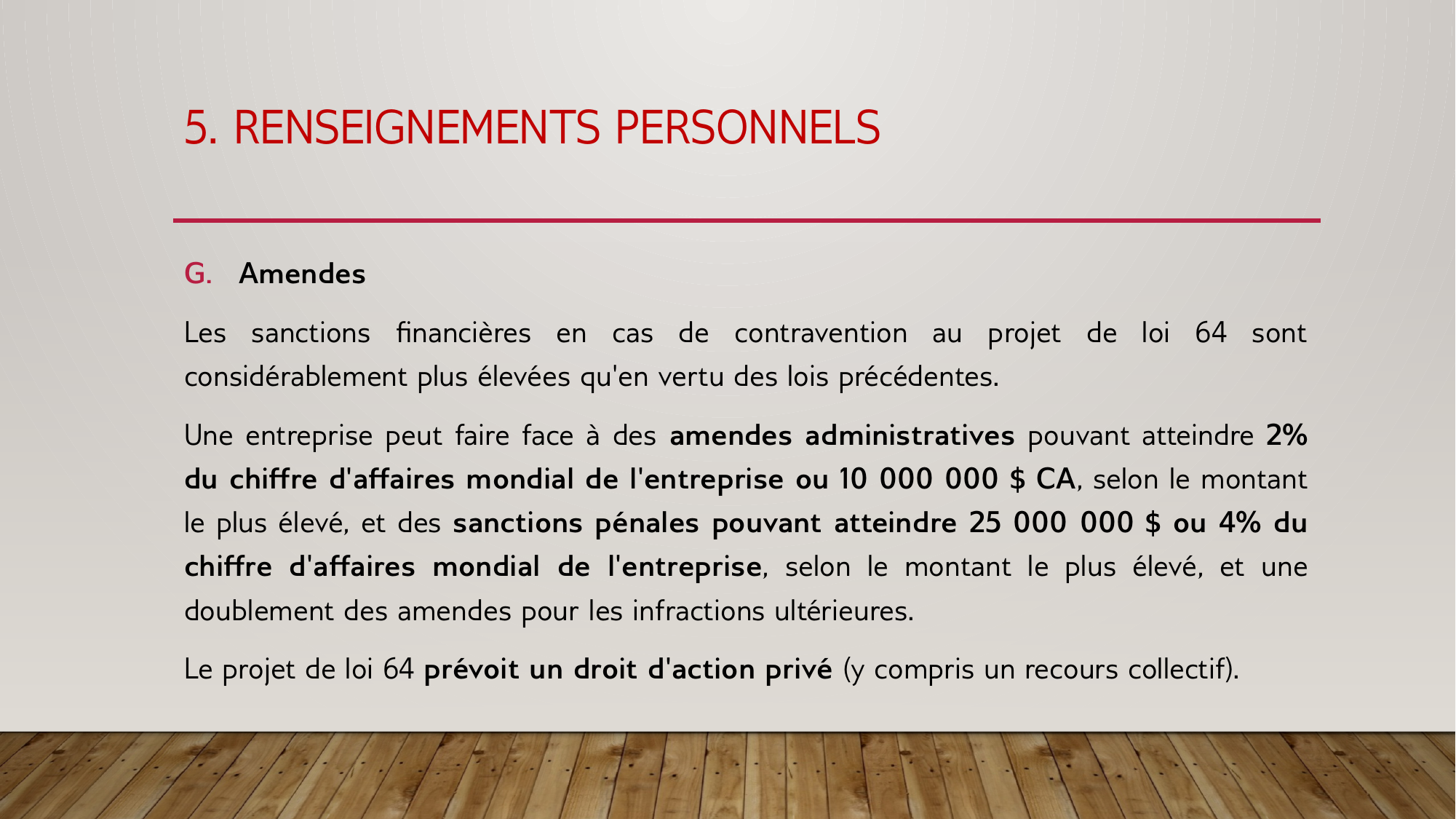

# 5. Renseignements personnels
Amendes
Les sanctions financières en cas de contravention au projet de loi 64 sont considérablement plus élevées qu'en vertu des lois précédentes.
Une entreprise peut faire face à des amendes administratives pouvant atteindre 2% du chiffre d'affaires mondial de l'entreprise ou 10 000 000 $ CA, selon le montant le plus élevé, et des sanctions pénales pouvant atteindre 25 000 000 $ ou 4% du chiffre d'affaires mondial de l'entreprise, selon le montant le plus élevé, et une doublement des amendes pour les infractions ultérieures.
Le projet de loi 64 prévoit un droit d'action privé (y compris un recours collectif).